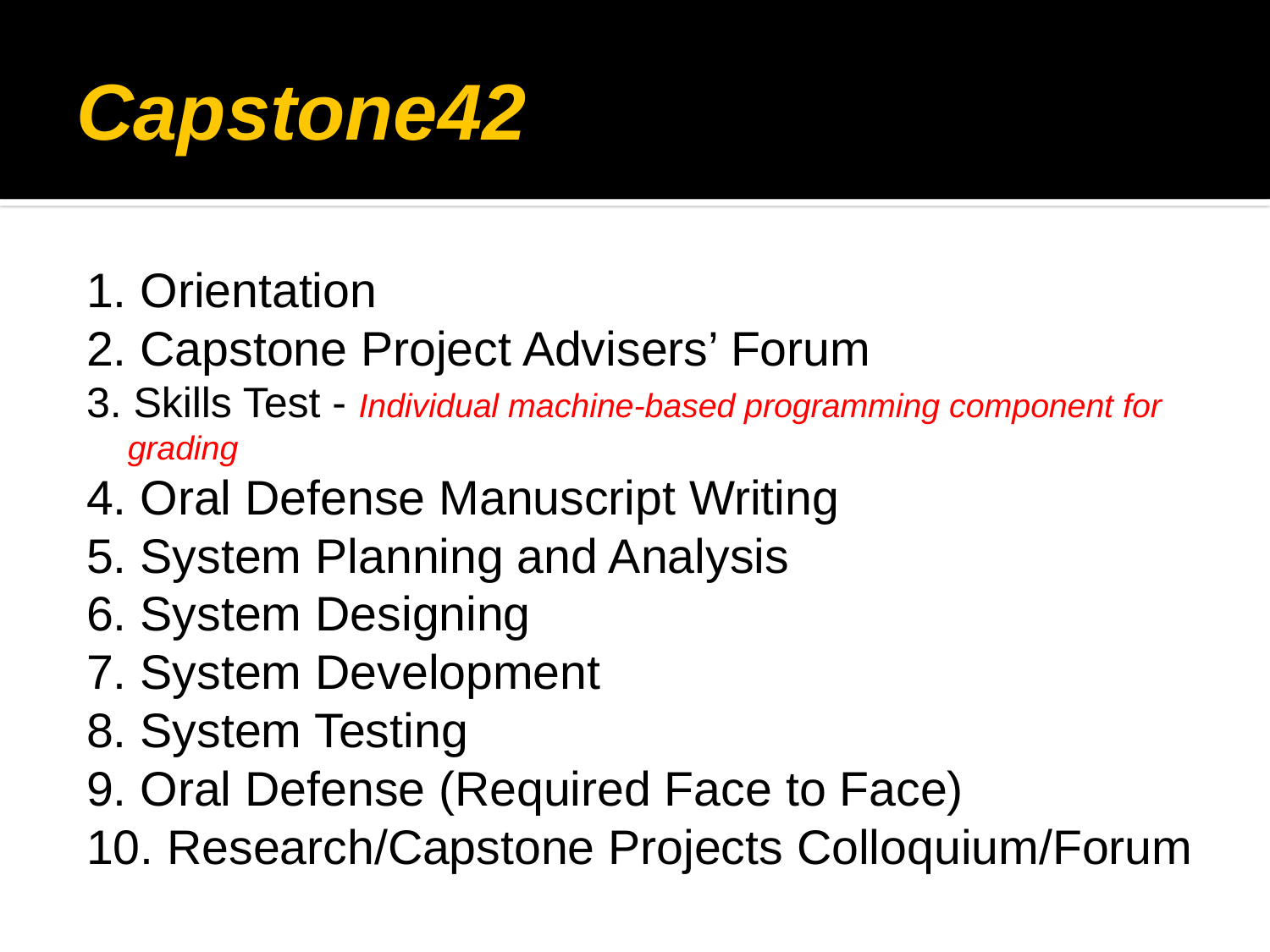

# Capstone42
1. Orientation
2. Capstone Project Advisers’ Forum
3. Skills Test - Individual machine-based programming component for grading
4. Oral Defense Manuscript Writing
5. System Planning and Analysis
6. System Designing
7. System Development
8. System Testing
9. Oral Defense (Required Face to Face)
10. Research/Capstone Projects Colloquium/Forum